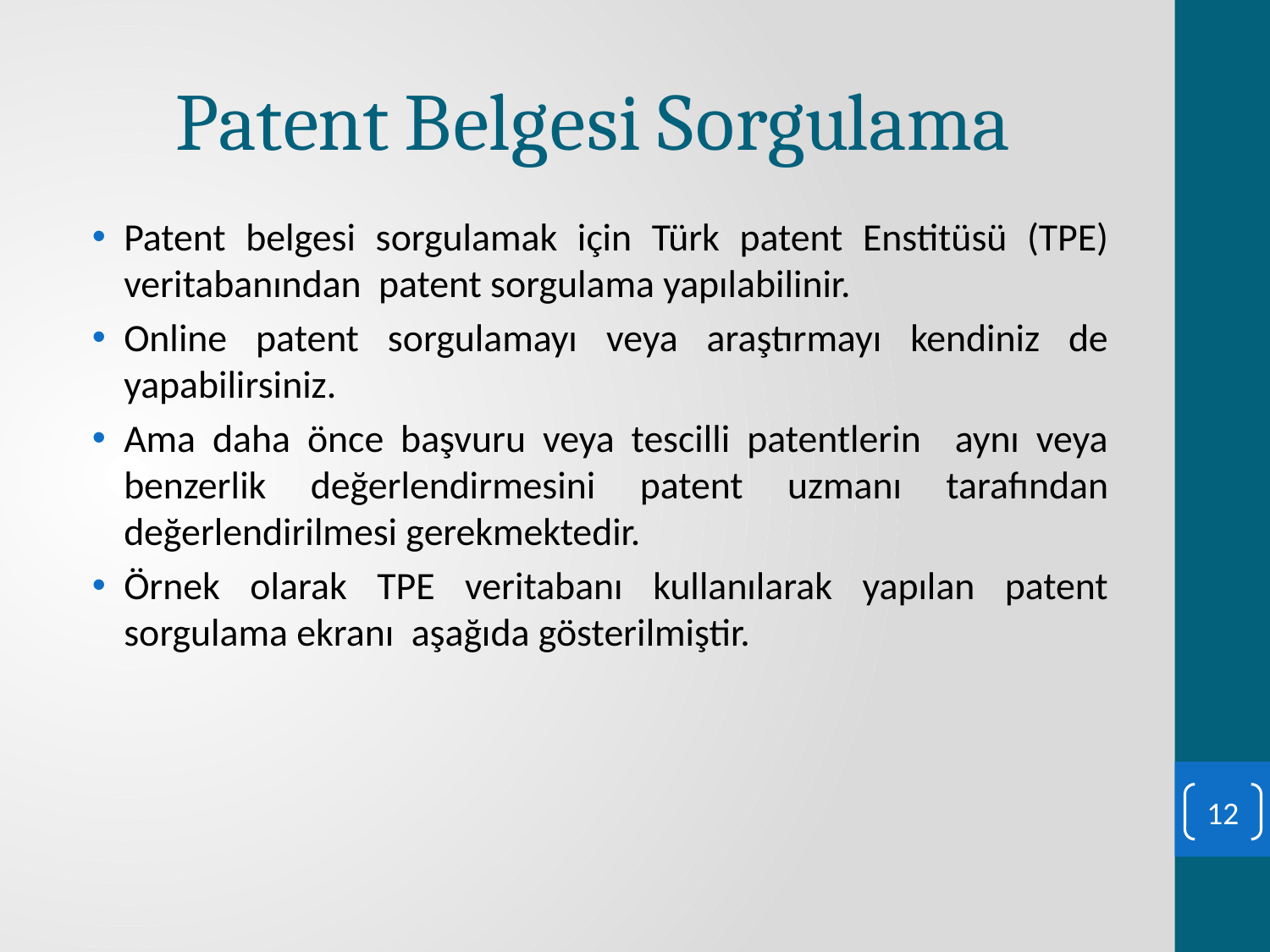

# Patent Belgesi Sorgulama
Patent belgesi sorgulamak için Türk patent Enstitüsü (TPE) veritabanından  patent sorgulama yapılabilinir.
Online patent sorgulamayı veya araştırmayı kendiniz de yapabilirsiniz.
Ama daha önce başvuru veya tescilli patentlerin  aynı veya benzerlik değerlendirmesini patent uzmanı tarafından değerlendirilmesi gerekmektedir.
Örnek olarak TPE veritabanı kullanılarak yapılan patent sorgulama ekranı  aşağıda gösterilmiştir.

12